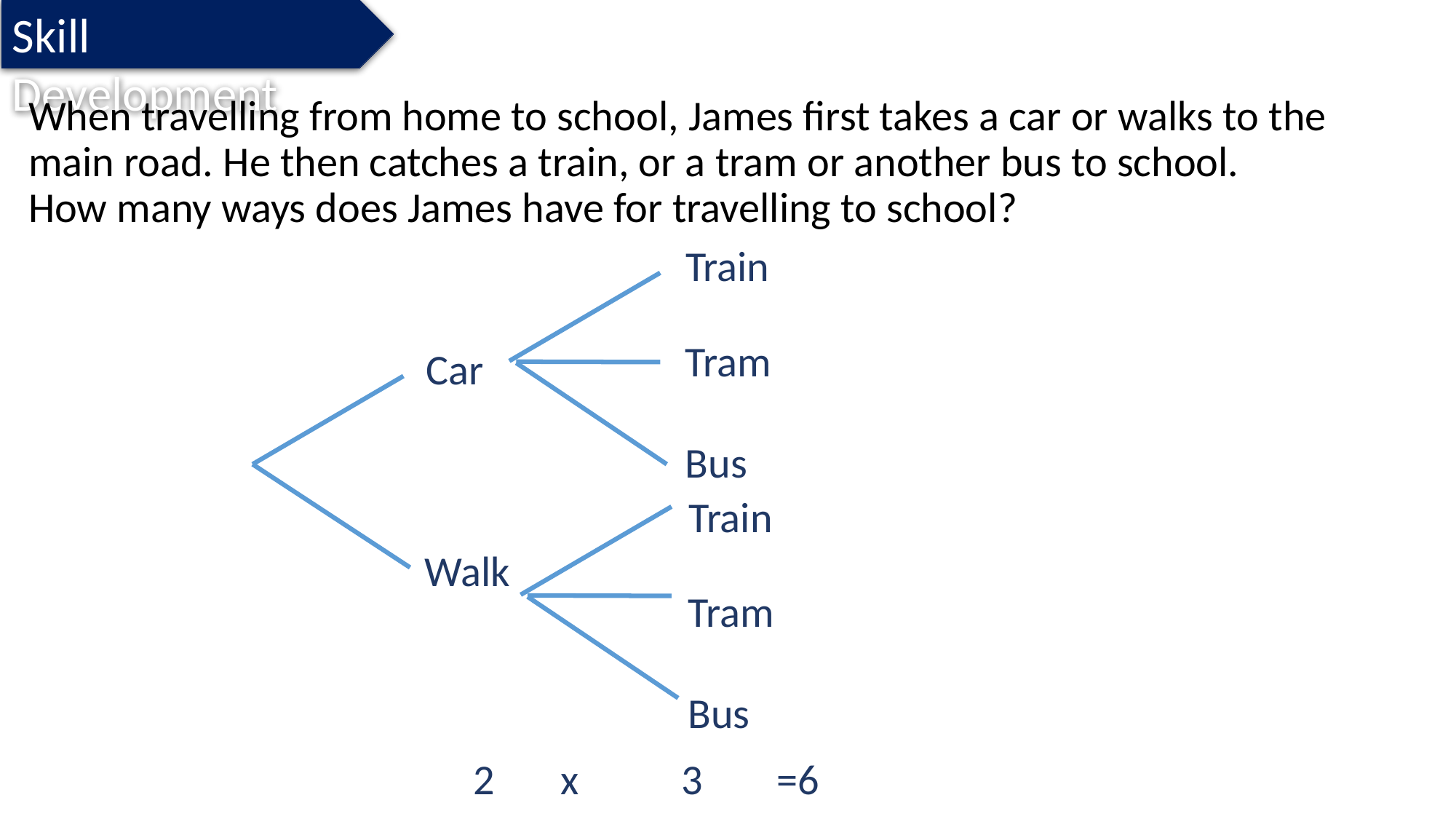

Skill Development
When travelling from home to school, James first takes a car or walks to the main road. He then catches a train, or a tram or another bus to school.
How many ways does James have for travelling to school?

Train
Tram
Car
Bus
Train
Walk
Tram
Bus
=6
x
3
2